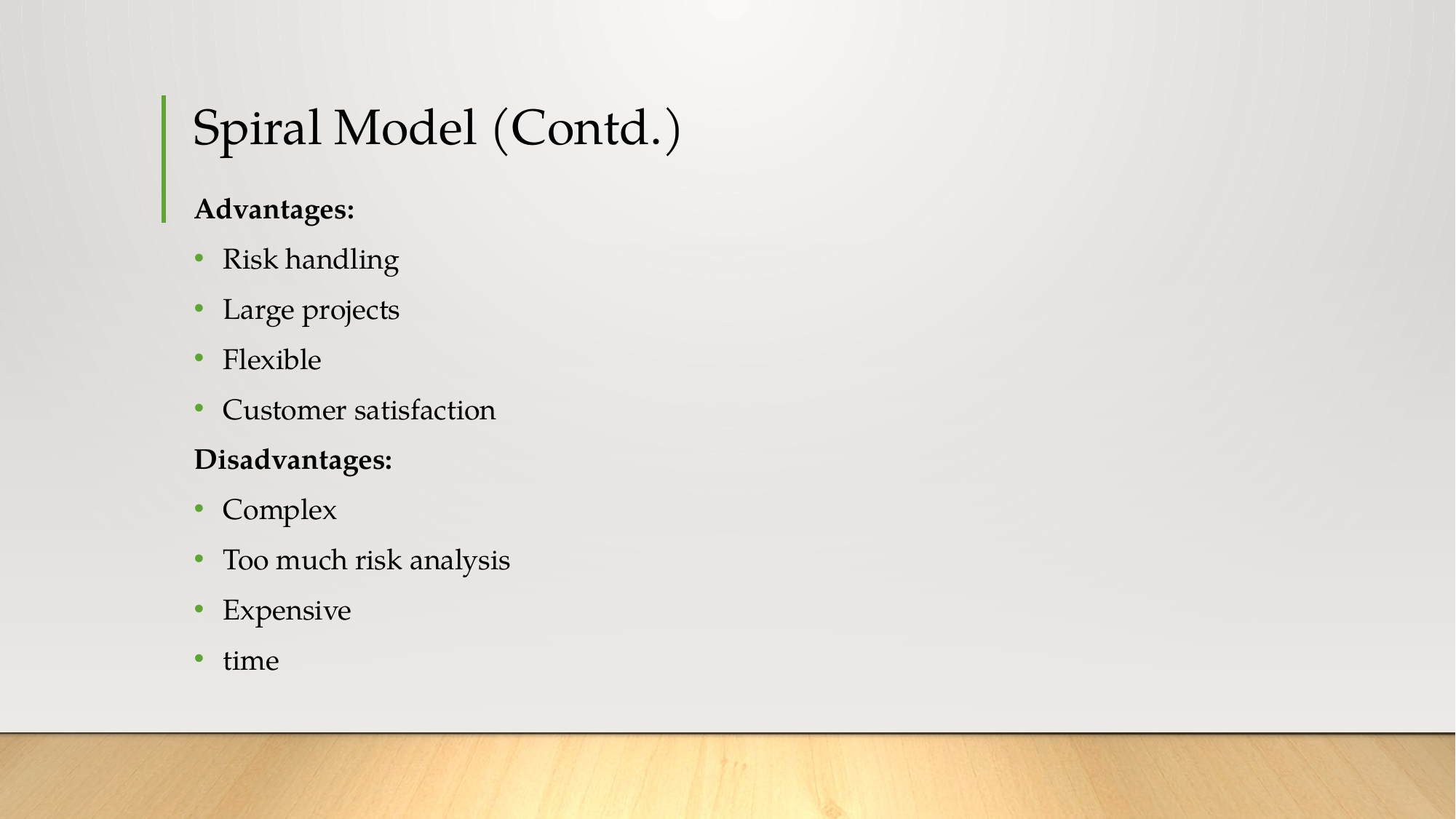

# Spiral Model (Contd.)
Advantages:
Risk handling
Large projects
Flexible
Customer satisfaction
Disadvantages:
Complex
Too much risk analysis
Expensive
time